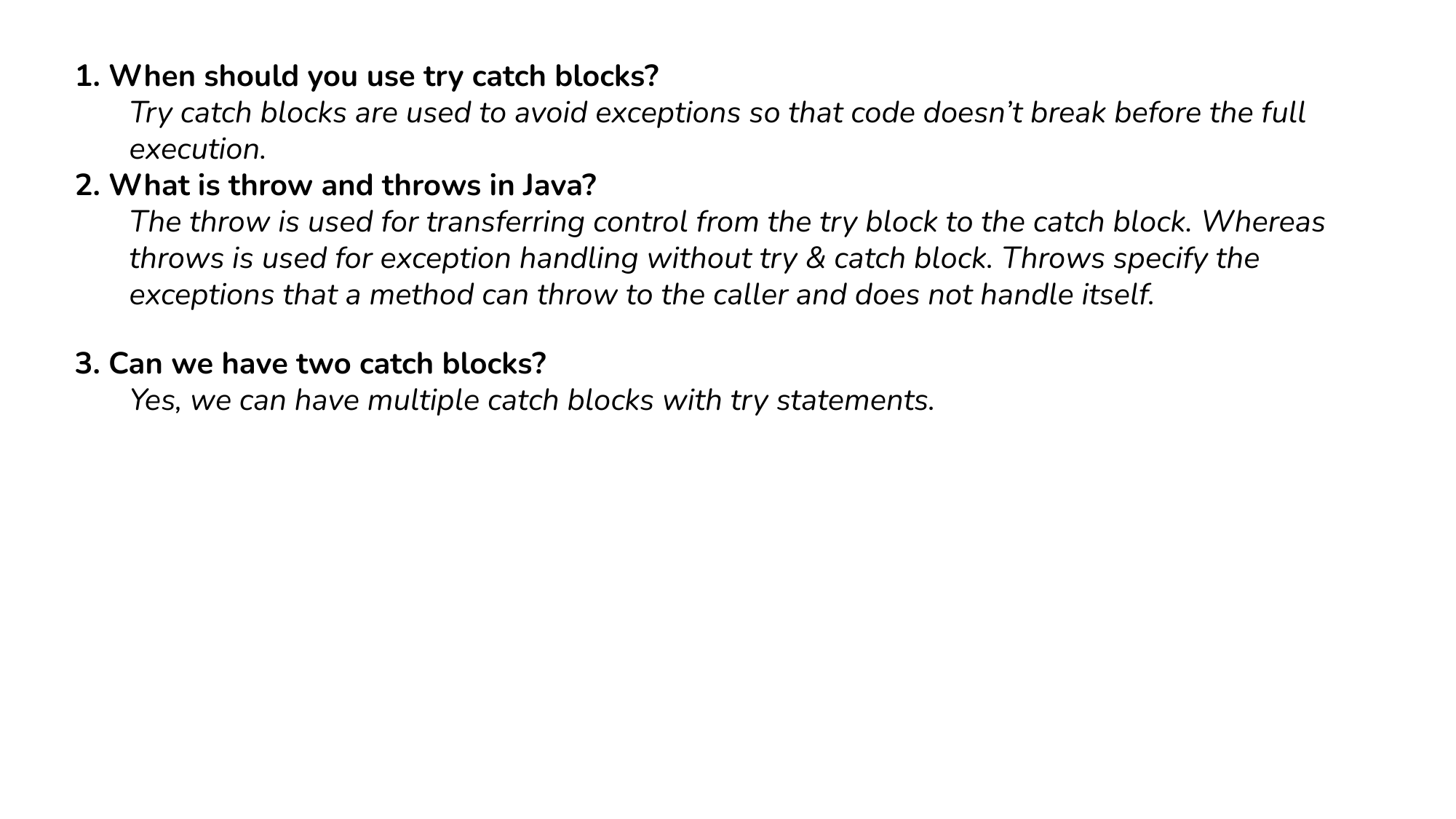

1. When should you use try catch blocks?
Try catch blocks are used to avoid exceptions so that code doesn’t break before the full execution.
2. What is throw and throws in Java?
The throw is used for transferring control from the try block to the catch block. Whereas throws is used for exception handling without try & catch block. Throws specify the exceptions that a method can throw to the caller and does not handle itself.
3. Can we have two catch blocks?
Yes, we can have multiple catch blocks with try statements.